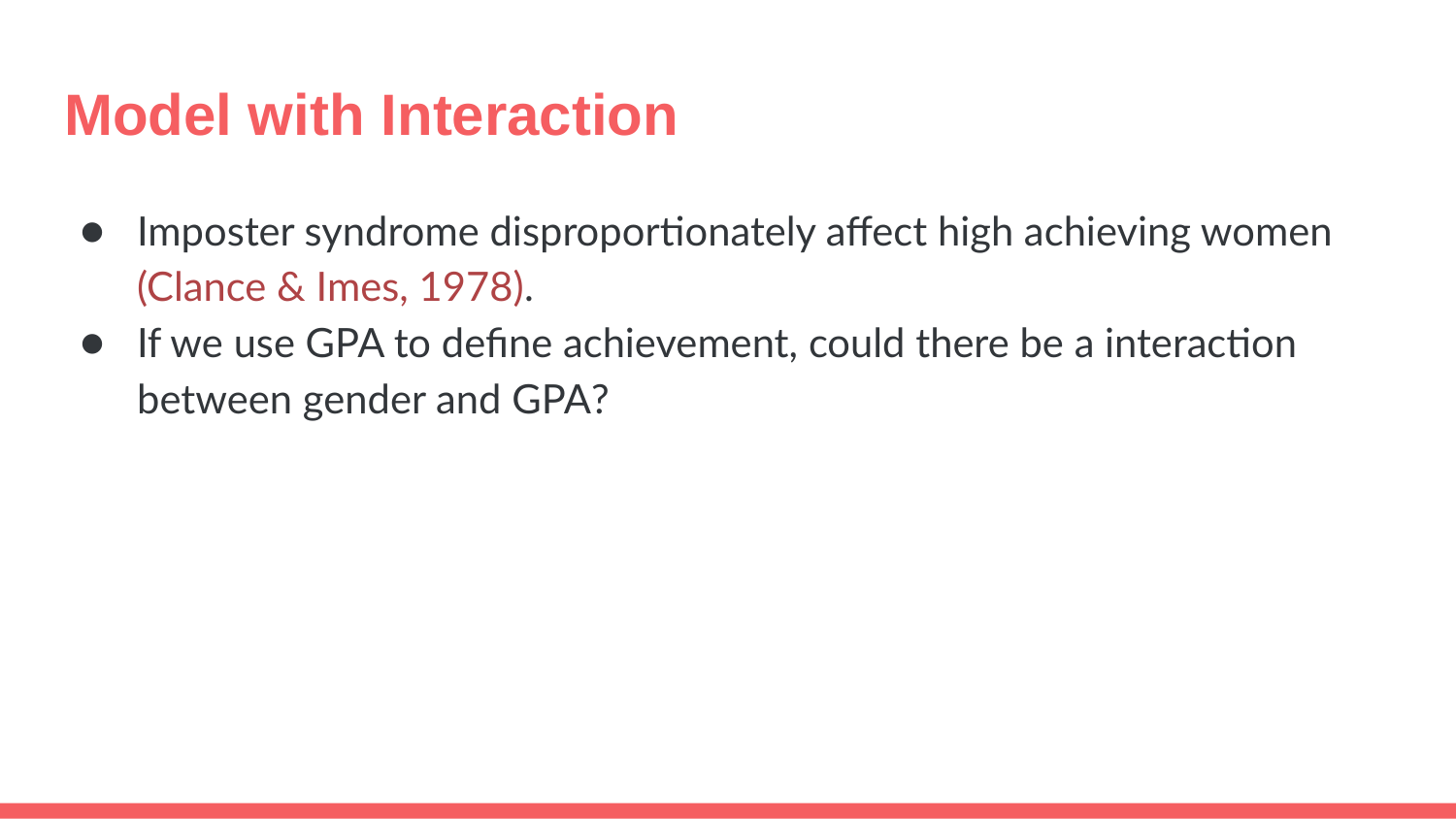

# Model with Interaction
Imposter syndrome disproportionately affect high achieving women (Clance & Imes, 1978).
If we use GPA to define achievement, could there be a interaction between gender and GPA?